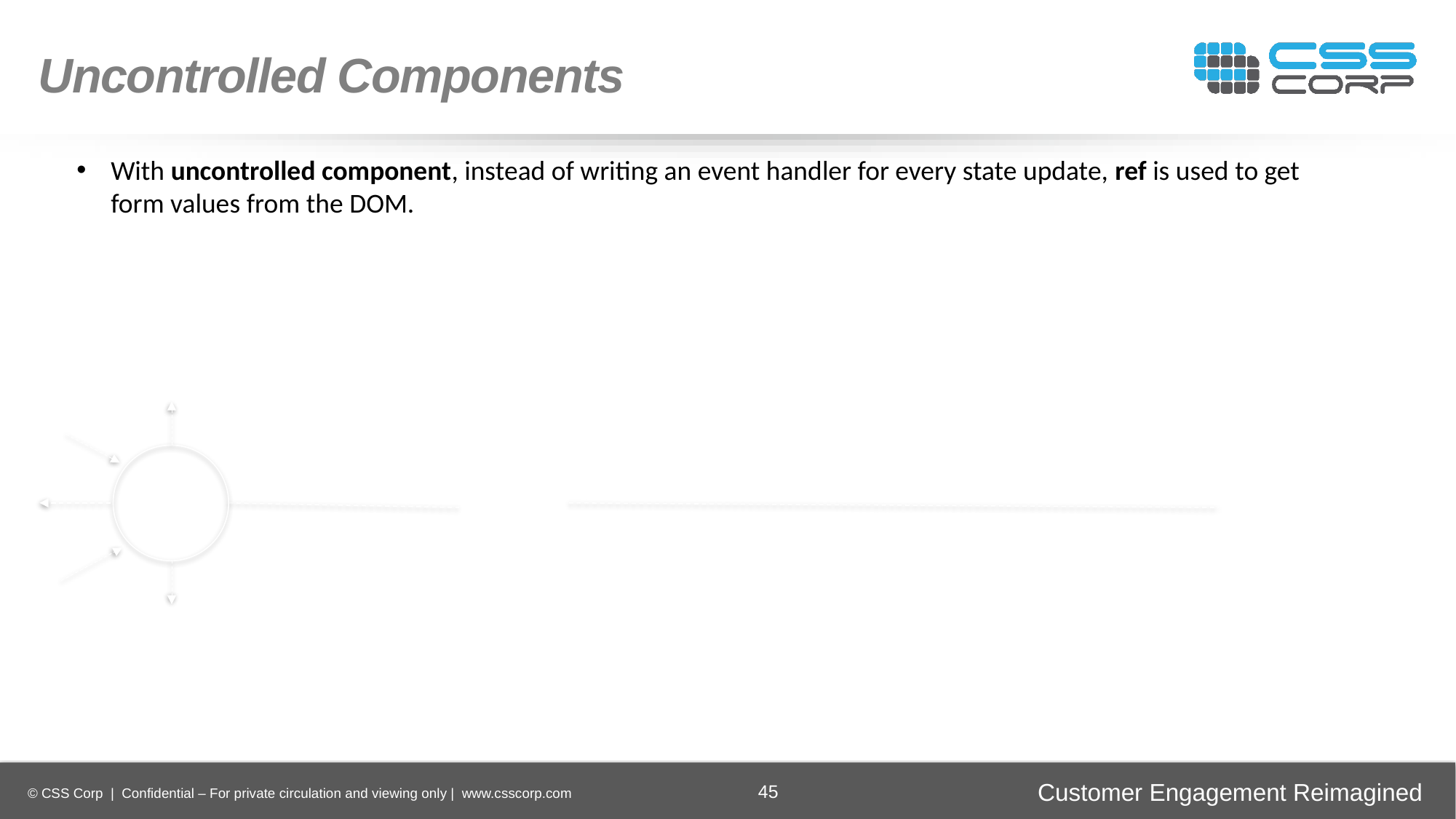

Uncontrolled Components
With uncontrolled component, instead of writing an event handler for every state update, ref is used to get form values from the DOM.
Enhancing
Operational Efficiency

Digital
Transformation

Securing Brand and Customer Trust

45